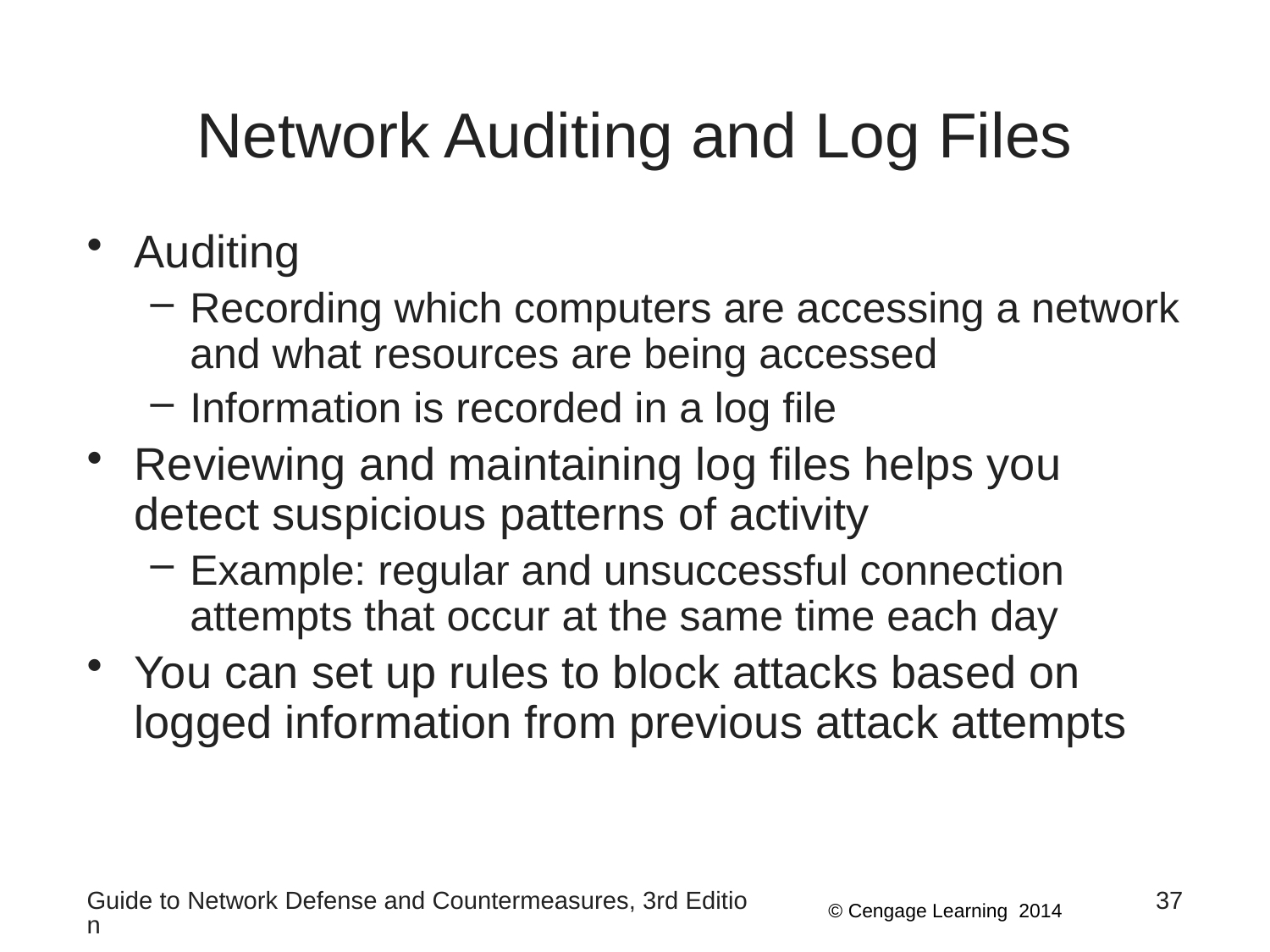

# Network Auditing and Log Files
Auditing
Recording which computers are accessing a network and what resources are being accessed
Information is recorded in a log file
Reviewing and maintaining log files helps you detect suspicious patterns of activity
Example: regular and unsuccessful connection attempts that occur at the same time each day
You can set up rules to block attacks based on logged information from previous attack attempts
Guide to Network Defense and Countermeasures, 3rd Edition
37